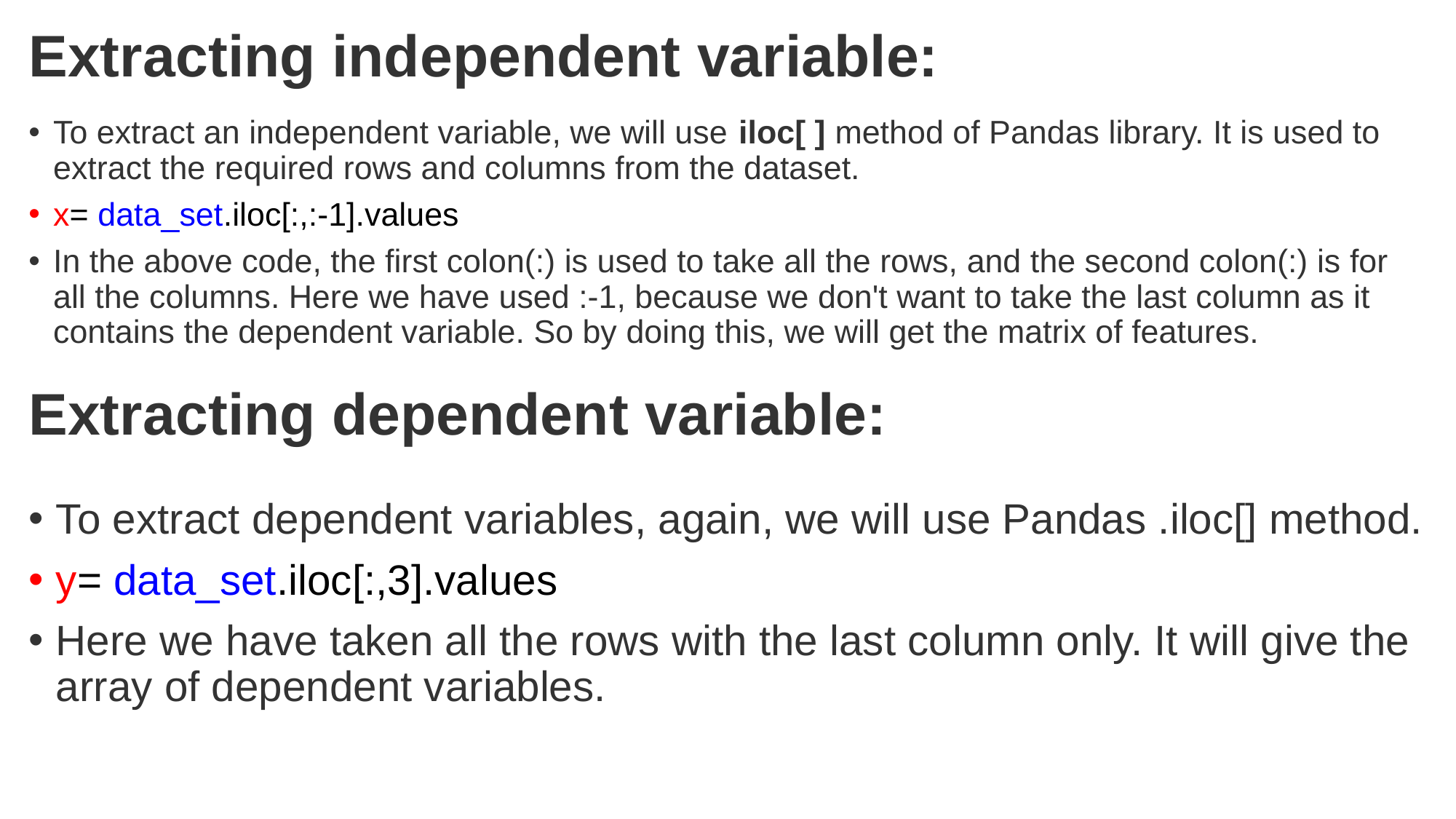

# Extracting independent variable:
To extract an independent variable, we will use iloc[ ] method of Pandas library. It is used to extract the required rows and columns from the dataset.
x= data_set.iloc[:,:-1].values
In the above code, the first colon(:) is used to take all the rows, and the second colon(:) is for all the columns. Here we have used :-1, because we don't want to take the last column as it contains the dependent variable. So by doing this, we will get the matrix of features.
Extracting dependent variable:

To extract dependent variables, again, we will use Pandas .iloc[] method.
y= data_set.iloc[:,3].values
Here we have taken all the rows with the last column only. It will give the array of dependent variables.